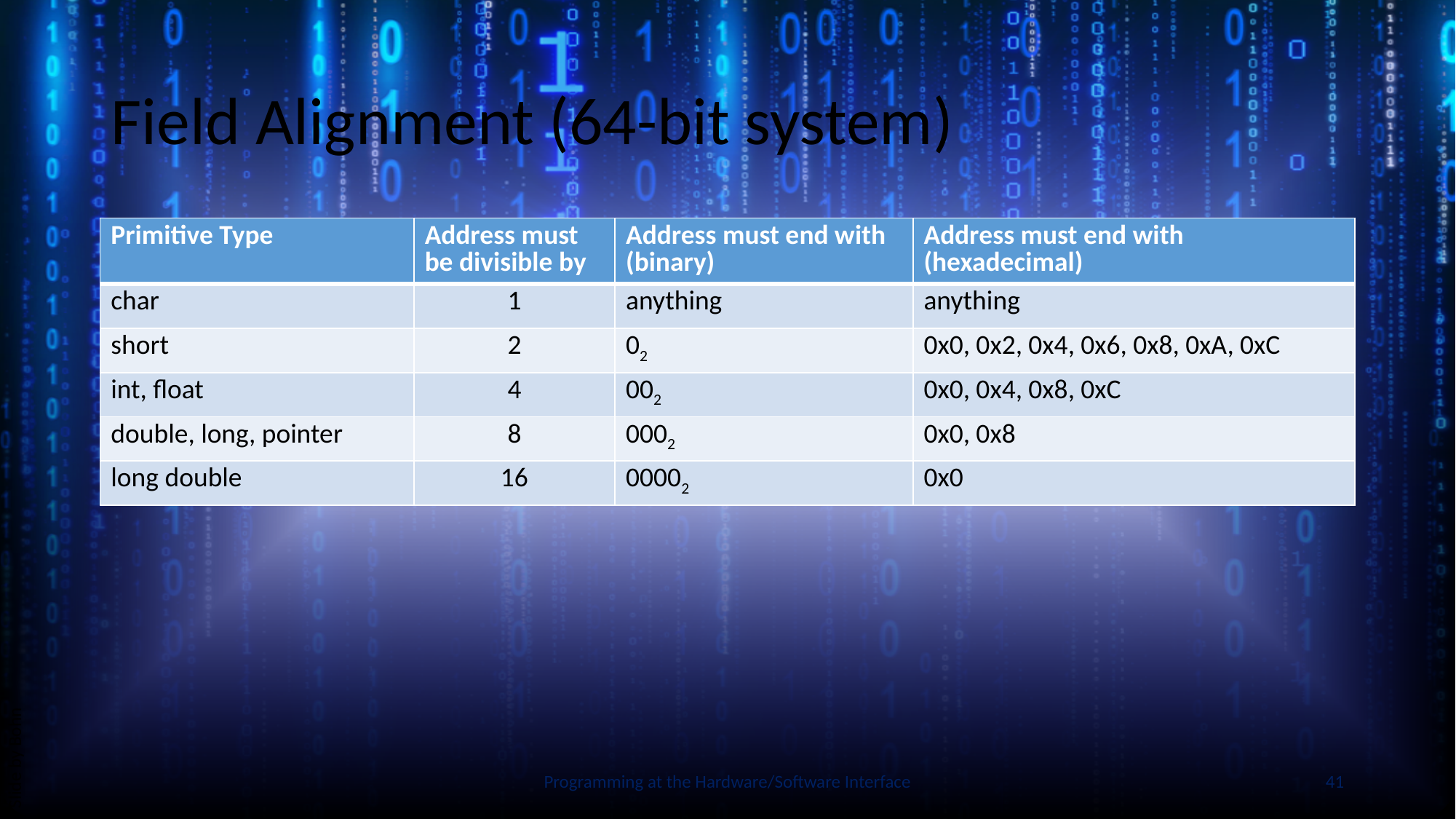

# Field Alignment (64-bit system)
| Primitive Type | Address must be divisible by | Address must end with (binary) | Address must end with (hexadecimal) |
| --- | --- | --- | --- |
| char | 1 | anything | anything |
| short | 2 | 02 | 0x0, 0x2, 0x4, 0x6, 0x8, 0xA, 0xC |
| int, float | 4 | 002 | 0x0, 0x4, 0x8, 0xC |
| double, long, pointer | 8 | 0002 | 0x0, 0x8 |
| long double | 16 | 00002 | 0x0 |
Slide by Bohn
Programming at the Hardware/Software Interface
41